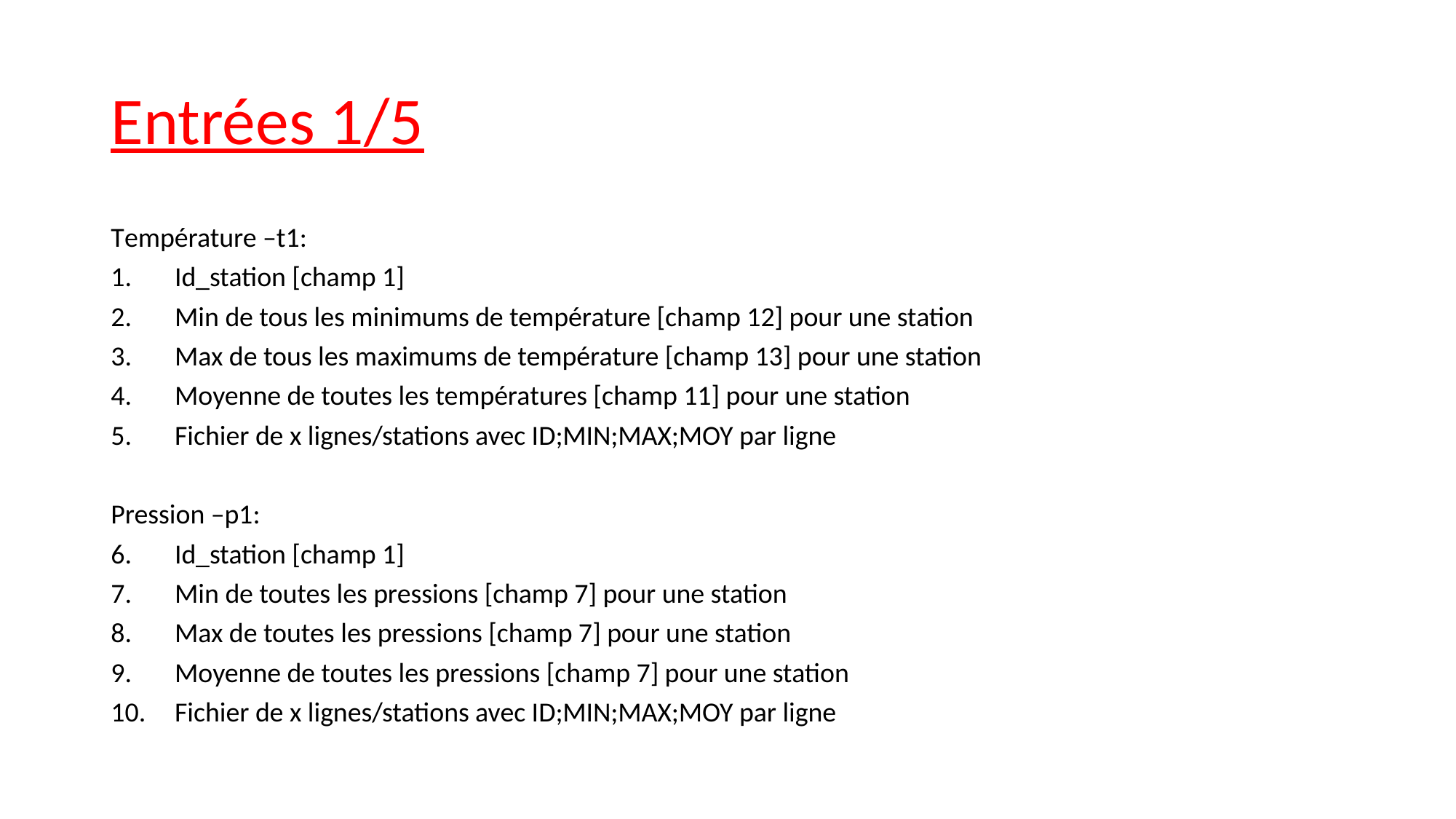

# Entrées 1/5
Température –t1:
Id_station [champ 1]
Min de tous les minimums de température [champ 12] pour une station
Max de tous les maximums de température [champ 13] pour une station
Moyenne de toutes les températures [champ 11] pour une station
Fichier de x lignes/stations avec ID;MIN;MAX;MOY par ligne

Pression –p1:
Id_station [champ 1]
Min de toutes les pressions [champ 7] pour une station
Max de toutes les pressions [champ 7] pour une station
Moyenne de toutes les pressions [champ 7] pour une station
Fichier de x lignes/stations avec ID;MIN;MAX;MOY par ligne